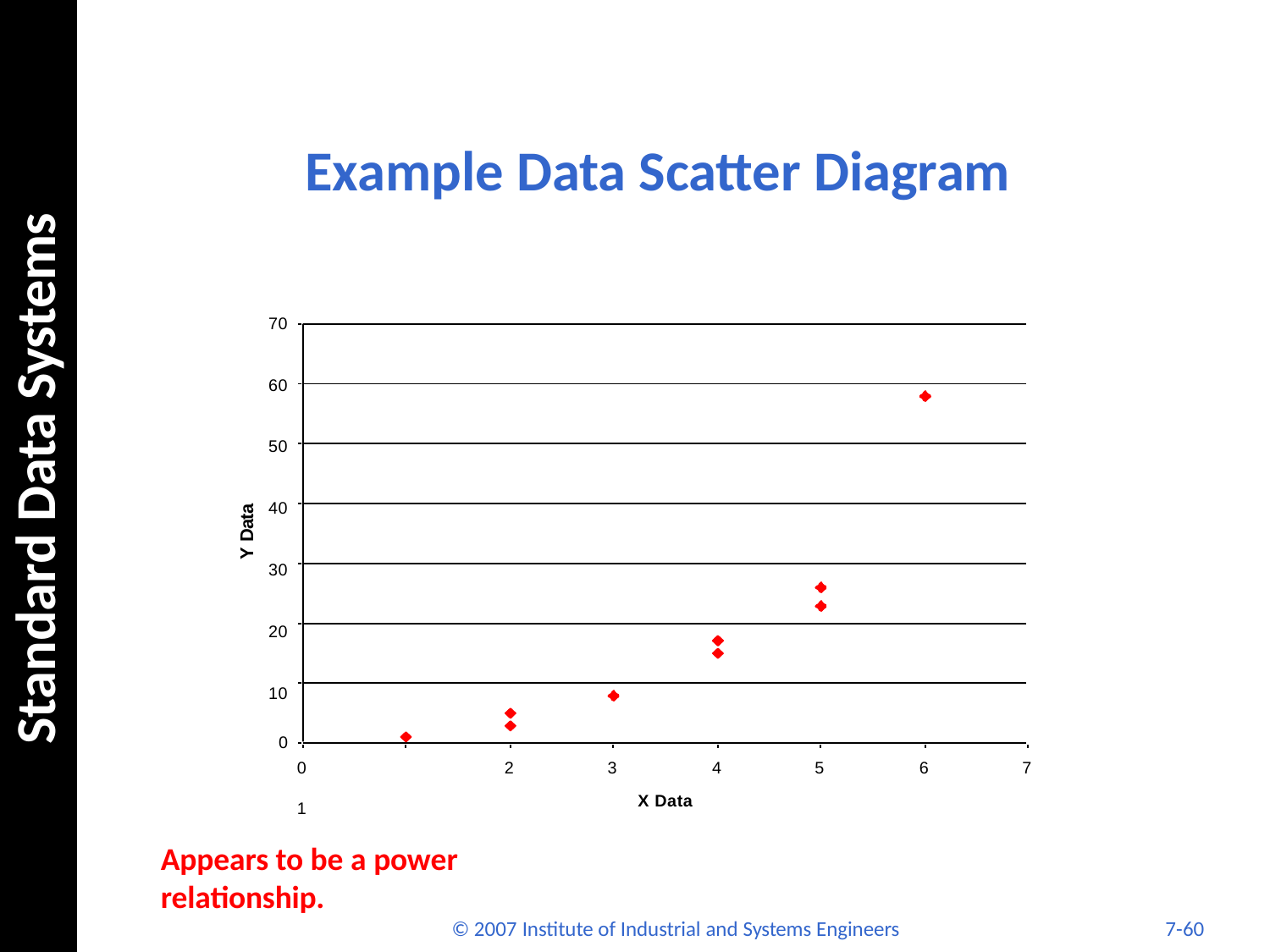

# Example Data Scatter Diagram
Standard Data Systems
70

60

50

40

30

20

10

Y Data
0
0	1

Appears to be a power
relationship.
2
3
4
5
6
7
X Data
© 2007 Institute of Industrial and Systems Engineers
7-60